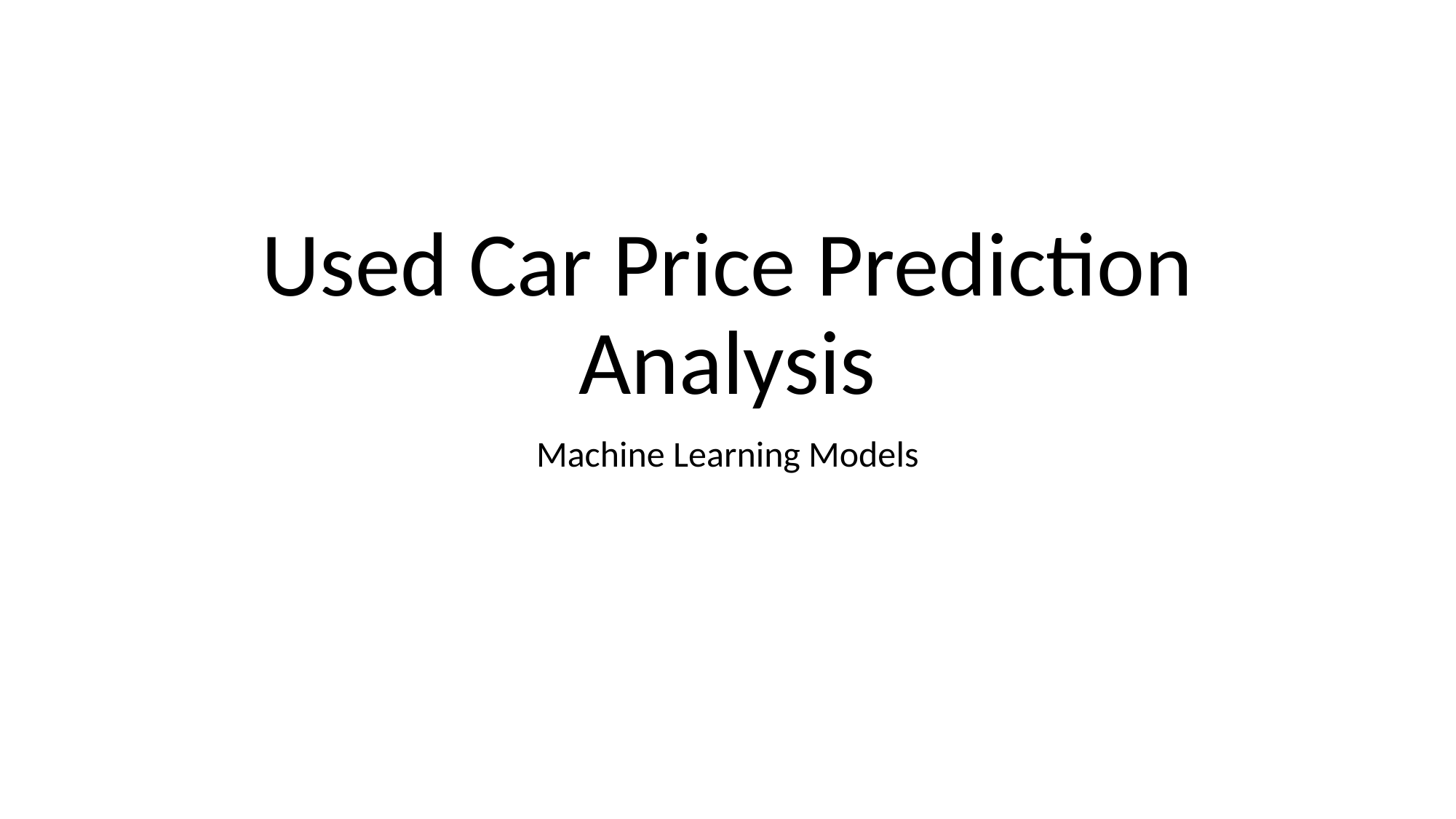

# Used Car Price Prediction Analysis
Machine Learning Models